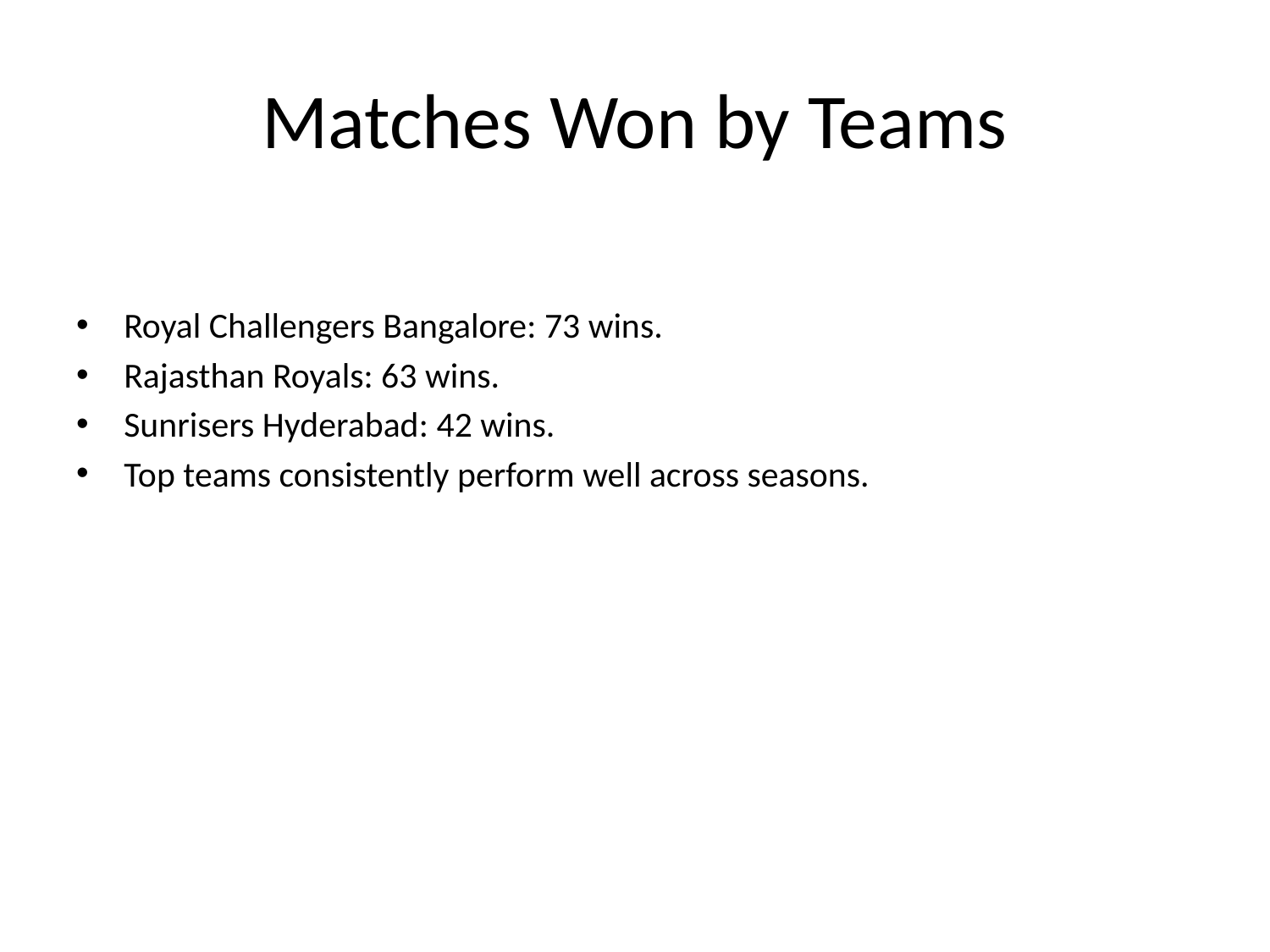

# Matches Won by Teams

Royal Challengers Bangalore: 73 wins.
Rajasthan Royals: 63 wins.
Sunrisers Hyderabad: 42 wins.
Top teams consistently perform well across seasons.